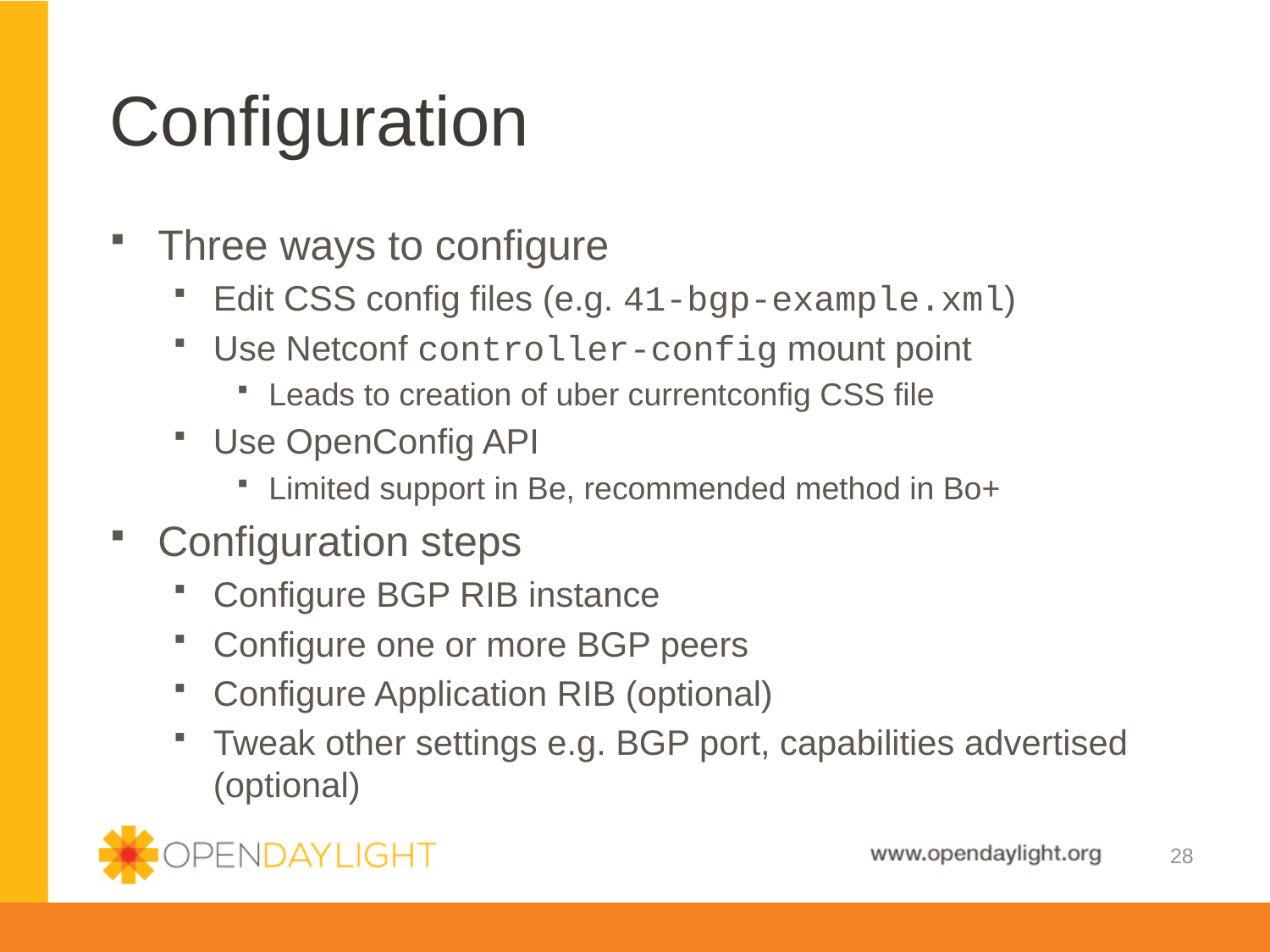

# Configuration
Three ways to configure
Edit CSS config files (e.g. 41-bgp-example.xml)
Use Netconf controller-config mount point
Leads to creation of uber currentconfig CSS file
Use OpenConfig API
Limited support in Be, recommended method in Bo+
Configuration steps
Configure BGP RIB instance
Configure one or more BGP peers
Configure Application RIB (optional)
Tweak other settings e.g. BGP port, capabilities advertised (optional)
28